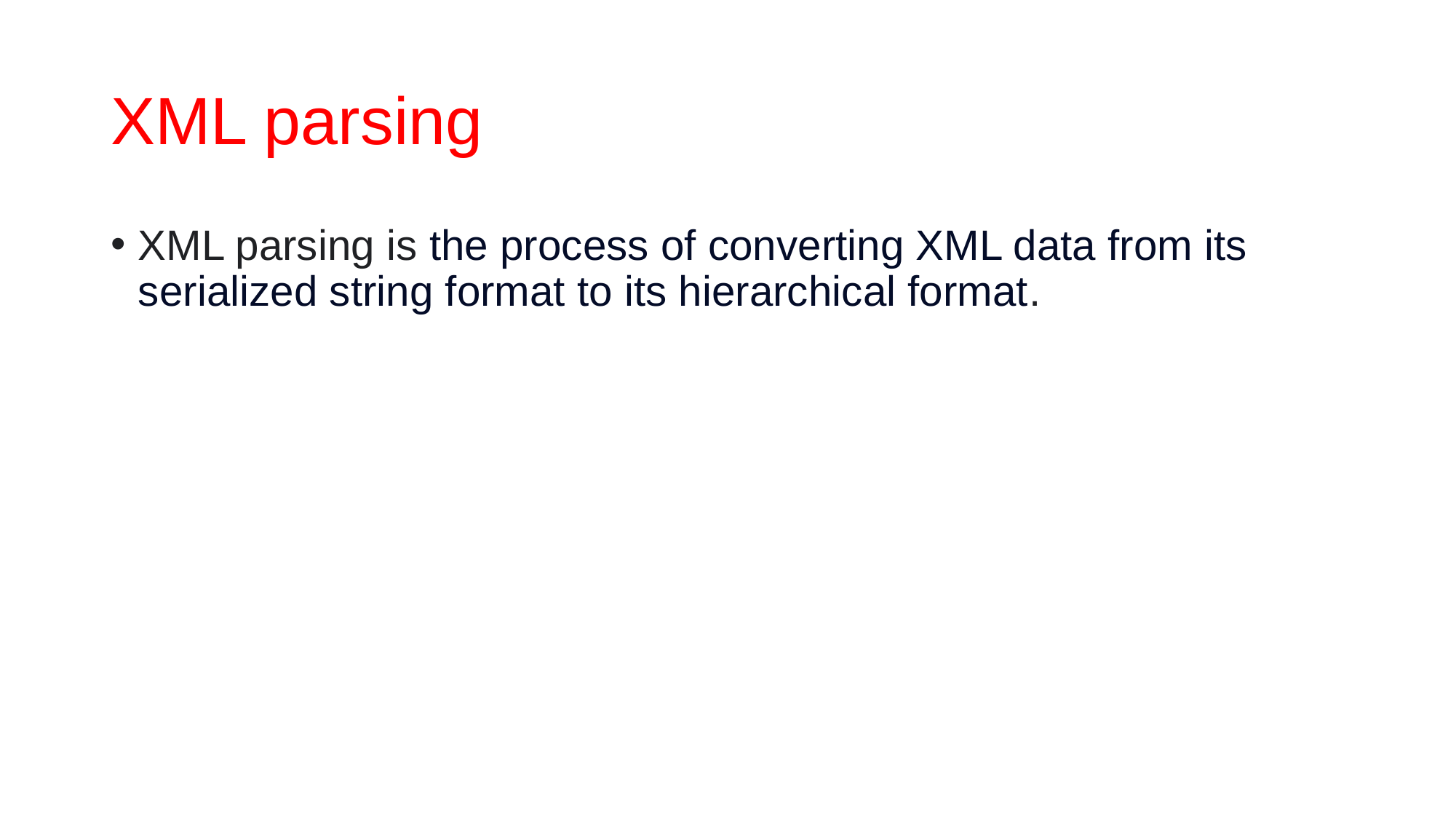

# XML parsing
XML parsing is the process of converting XML data from its serialized string format to its hierarchical format.